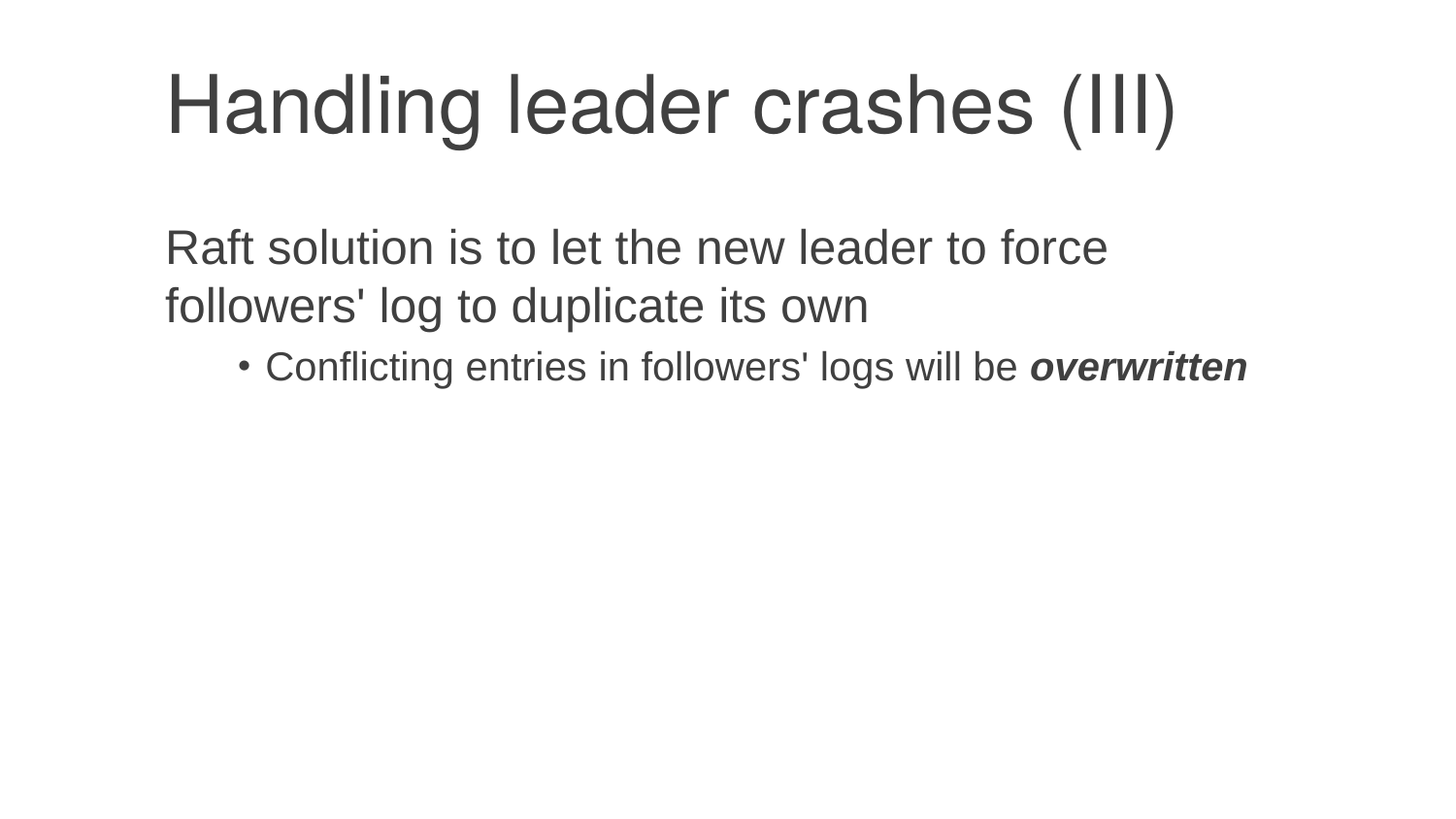

Handling leader crashes (III)
Raft solution is to let the new leader to force followers' log to duplicate its own
Conflicting entries in followers' logs will be overwritten